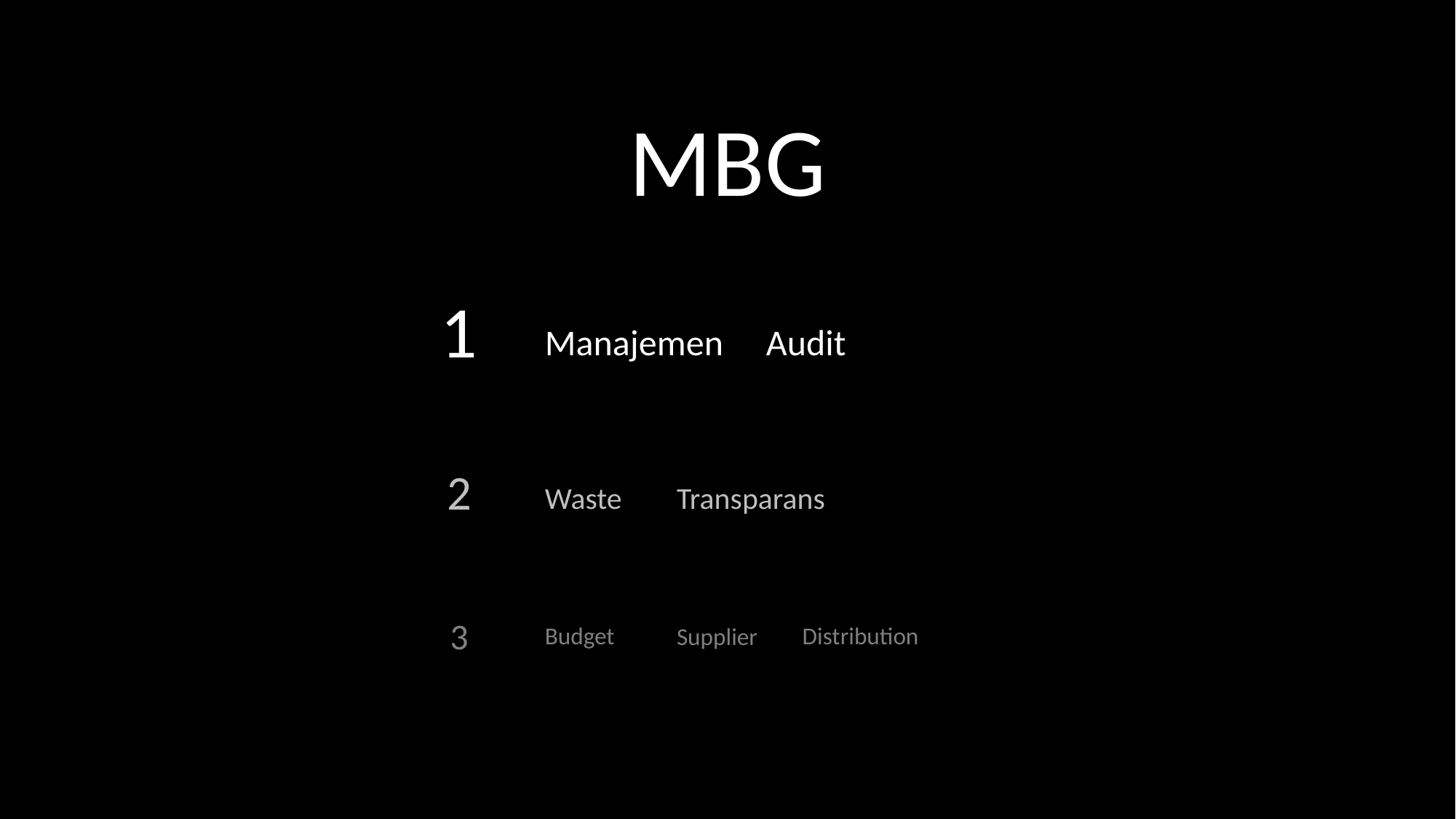

MBG
1
Manajemen
Audit
2
Waste
Boros
Transparans
3
Budget
Distribution
Supplier